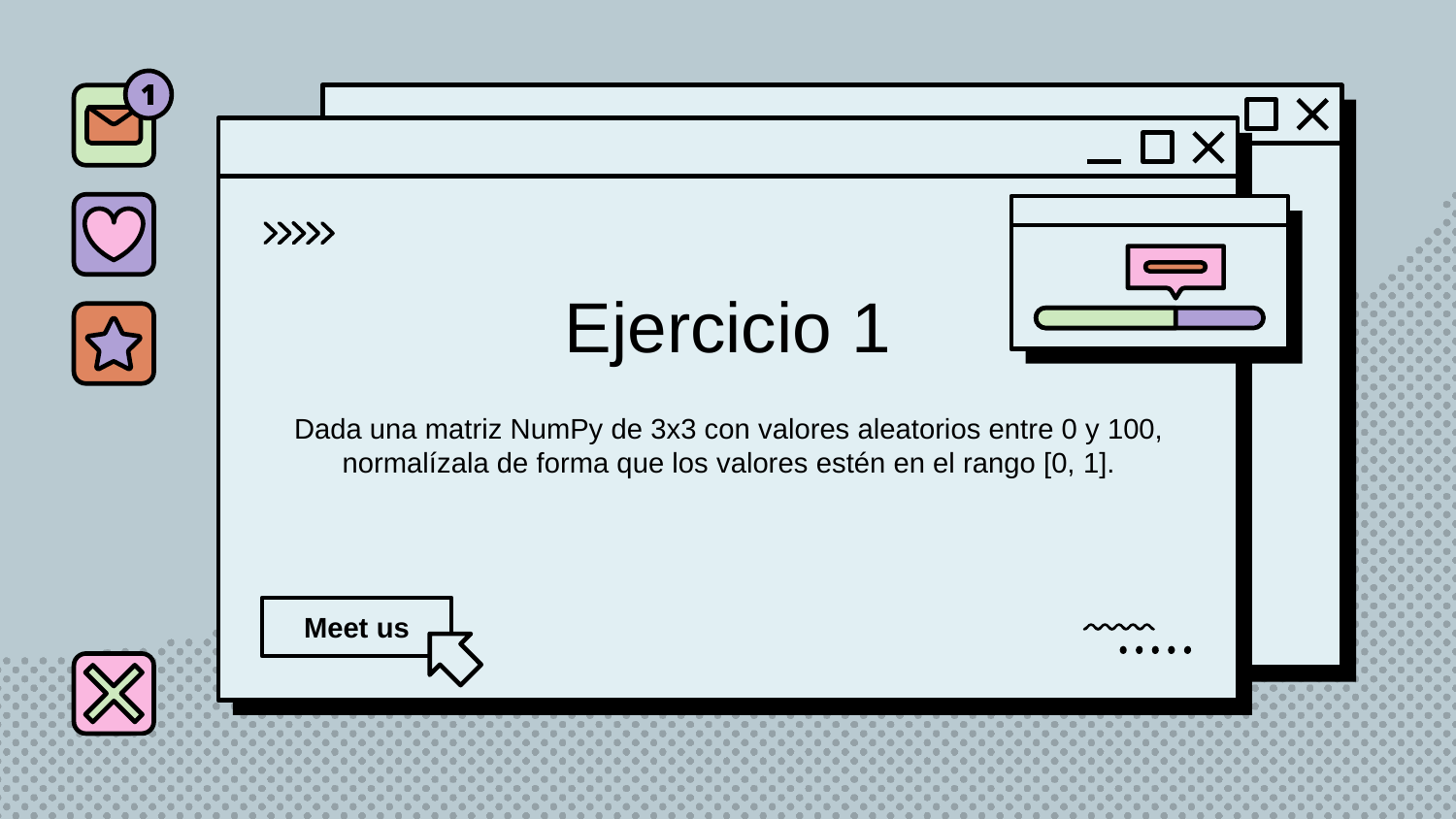

# Ejercicio 1

Dada una matriz NumPy de 3x3 con valores aleatorios entre 0 y 100, normalízala de forma que los valores estén en el rango [0, 1].
Meet us